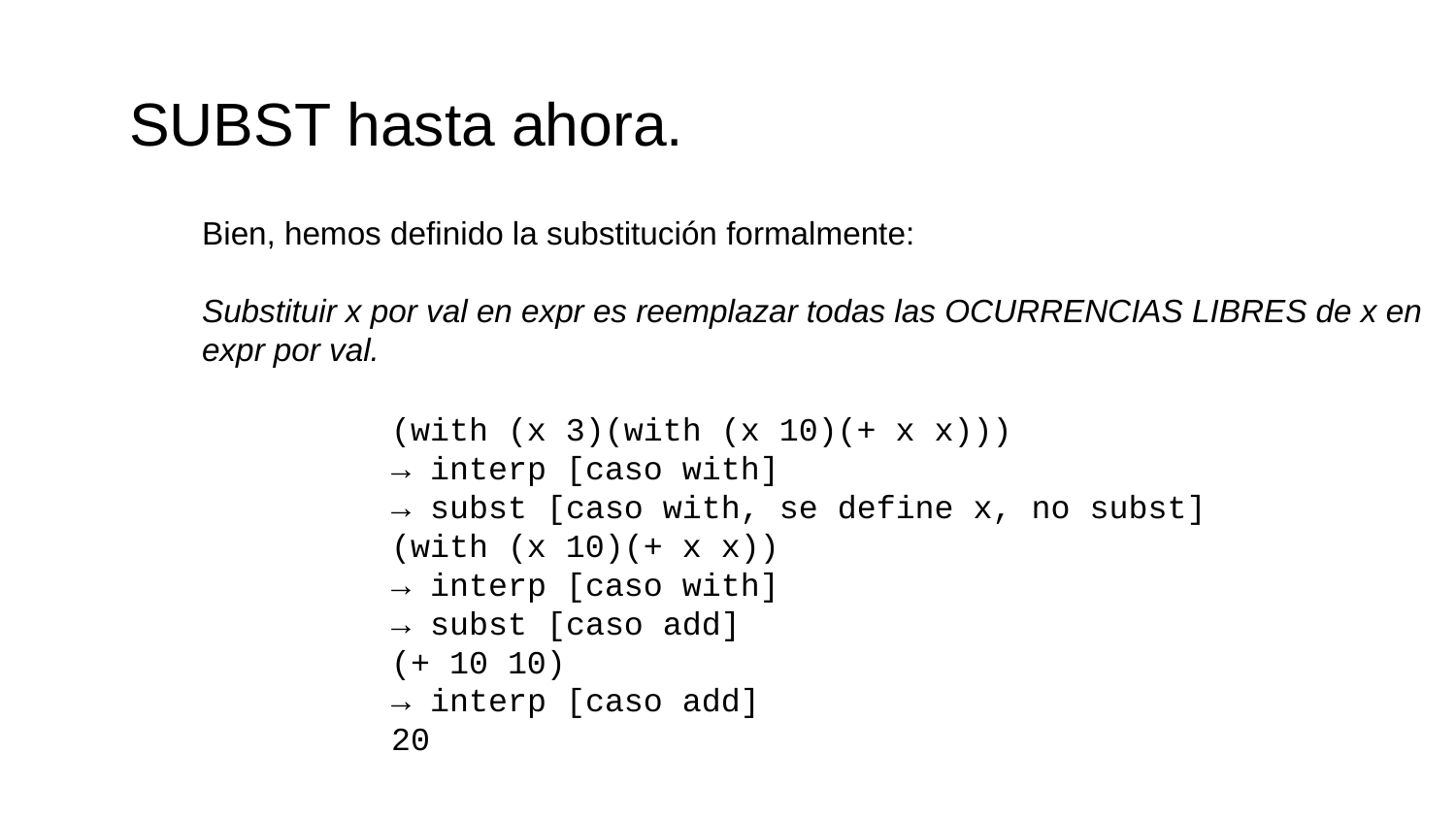

SUBST hasta ahora.
Bien, hemos definido la substitución formalmente:

Substituir x por val en expr es reemplazar todas las OCURRENCIAS LIBRES de x en expr por val.

(with (x 3)(with (x 10)(+ x x)))
→ interp [caso with]
→ subst [caso with, se define x, no subst]
(with (x 10)(+ x x))
→ interp [caso with]
→ subst [caso add]
(+ 10 10)
→ interp [caso add]
20